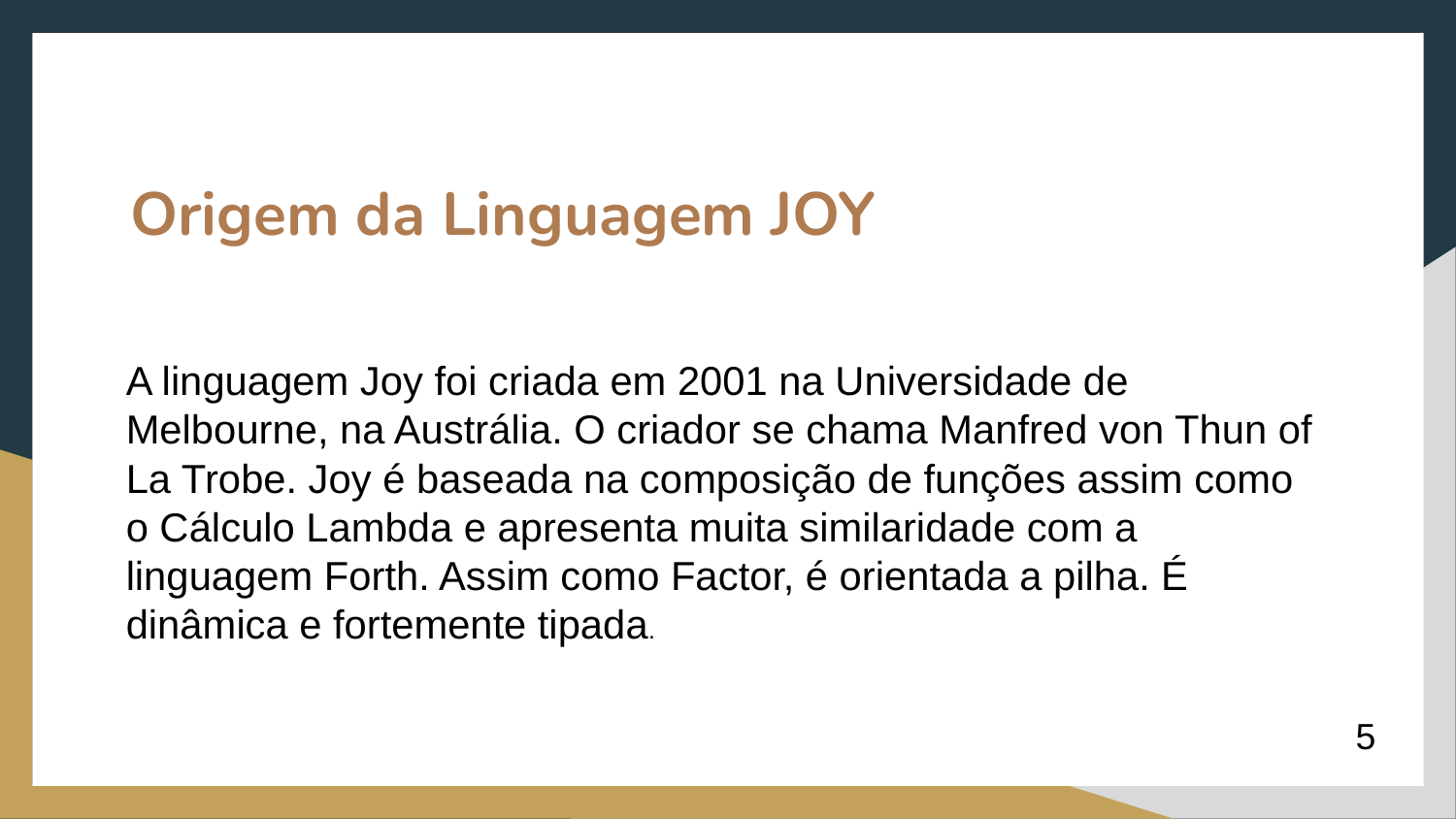

Origem da Linguagem JOY
A linguagem Joy foi criada em 2001 na Universidade de Melbourne, na Austrália. O criador se chama Manfred von Thun of La Trobe. Joy é baseada na composição de funções assim como o Cálculo Lambda e apresenta muita similaridade com a linguagem Forth. Assim como Factor, é orientada a pilha. É dinâmica e fortemente tipada.
5